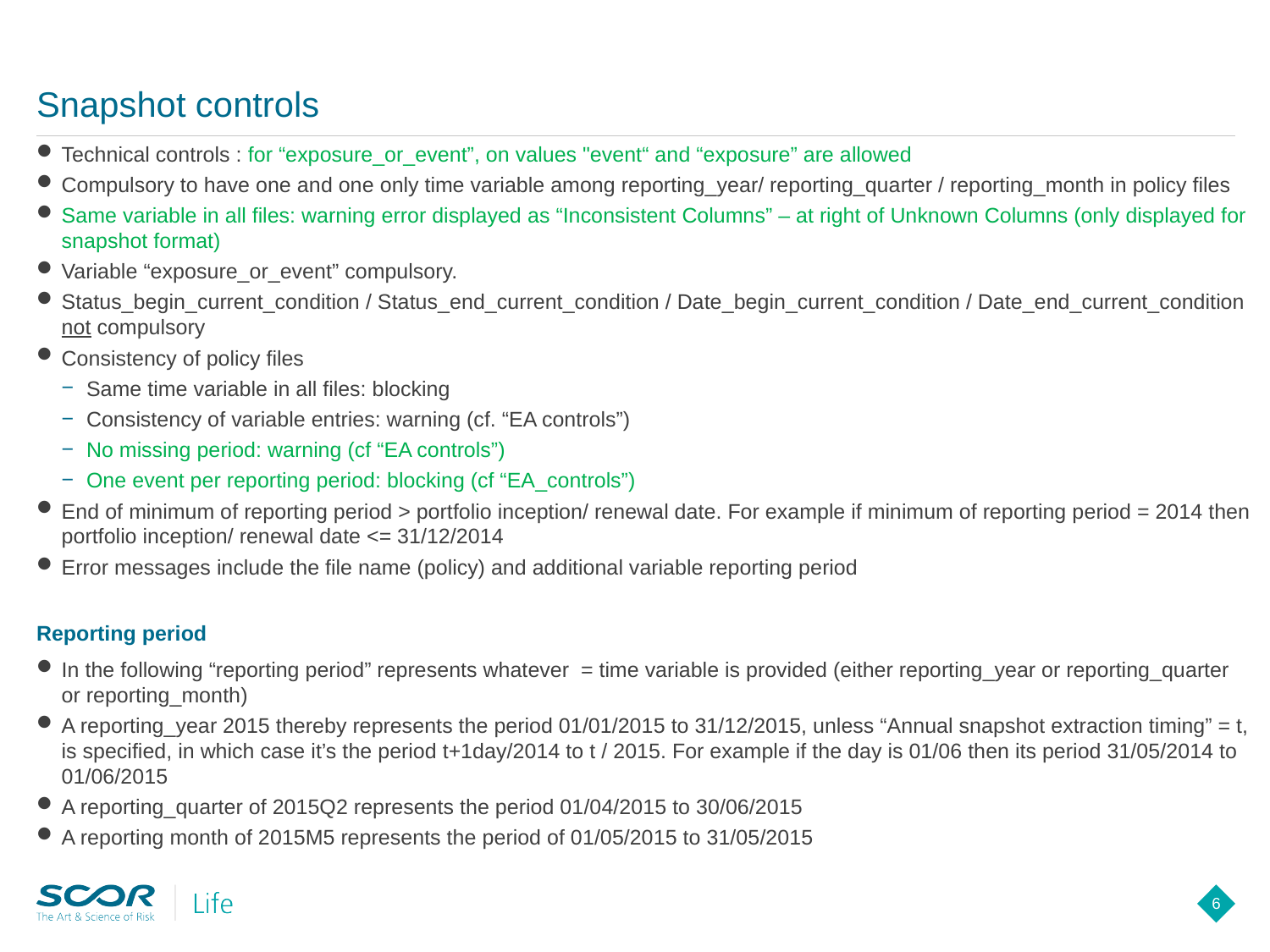

# Snapshot controls
Technical controls : for “exposure_or_event”, on values "event“ and “exposure” are allowed
Compulsory to have one and one only time variable among reporting_year/ reporting_quarter / reporting_month in policy files
Same variable in all files: warning error displayed as “Inconsistent Columns” – at right of Unknown Columns (only displayed for snapshot format)
Variable “exposure_or_event” compulsory.
Status_begin_current_condition / Status_end_current_condition / Date_begin_current_condition / Date_end_current_condition not compulsory
Consistency of policy files
Same time variable in all files: blocking
Consistency of variable entries: warning (cf. “EA controls”)
No missing period: warning (cf “EA controls”)
One event per reporting period: blocking (cf “EA_controls”)
End of minimum of reporting period > portfolio inception/ renewal date. For example if minimum of reporting period = 2014 then portfolio inception/ renewal date <= 31/12/2014
Error messages include the file name (policy) and additional variable reporting period

Reporting period
In the following “reporting period” represents whatever  = time variable is provided (either reporting_year or reporting_quarter or reporting_month)
A reporting_year 2015 thereby represents the period 01/01/2015 to 31/12/2015, unless “Annual snapshot extraction timing” = t, is specified, in which case it’s the period t+1day/2014 to t / 2015. For example if the day is 01/06 then its period 31/05/2014 to 01/06/2015
A reporting_quarter of 2015Q2 represents the period 01/04/2015 to 30/06/2015
A reporting month of 2015M5 represents the period of 01/05/2015 to 31/05/2015